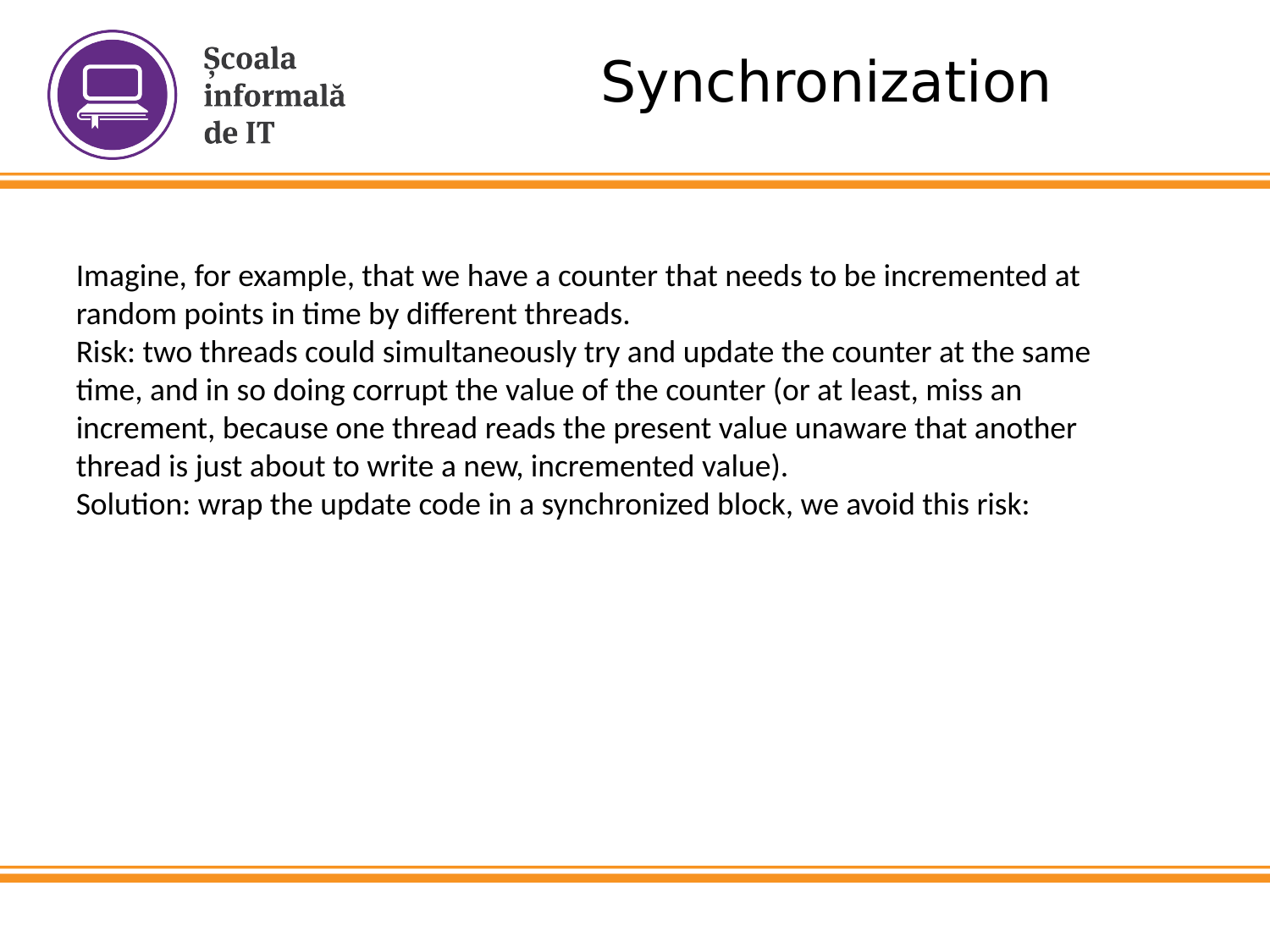

Synchronization
Imagine, for example, that we have a counter that needs to be incremented at random points in time by different threads.
Risk: two threads could simultaneously try and update the counter at the same time, and in so doing corrupt the value of the counter (or at least, miss an increment, because one thread reads the present value unaware that another thread is just about to write a new, incremented value).
Solution: wrap the update code in a synchronized block, we avoid this risk: